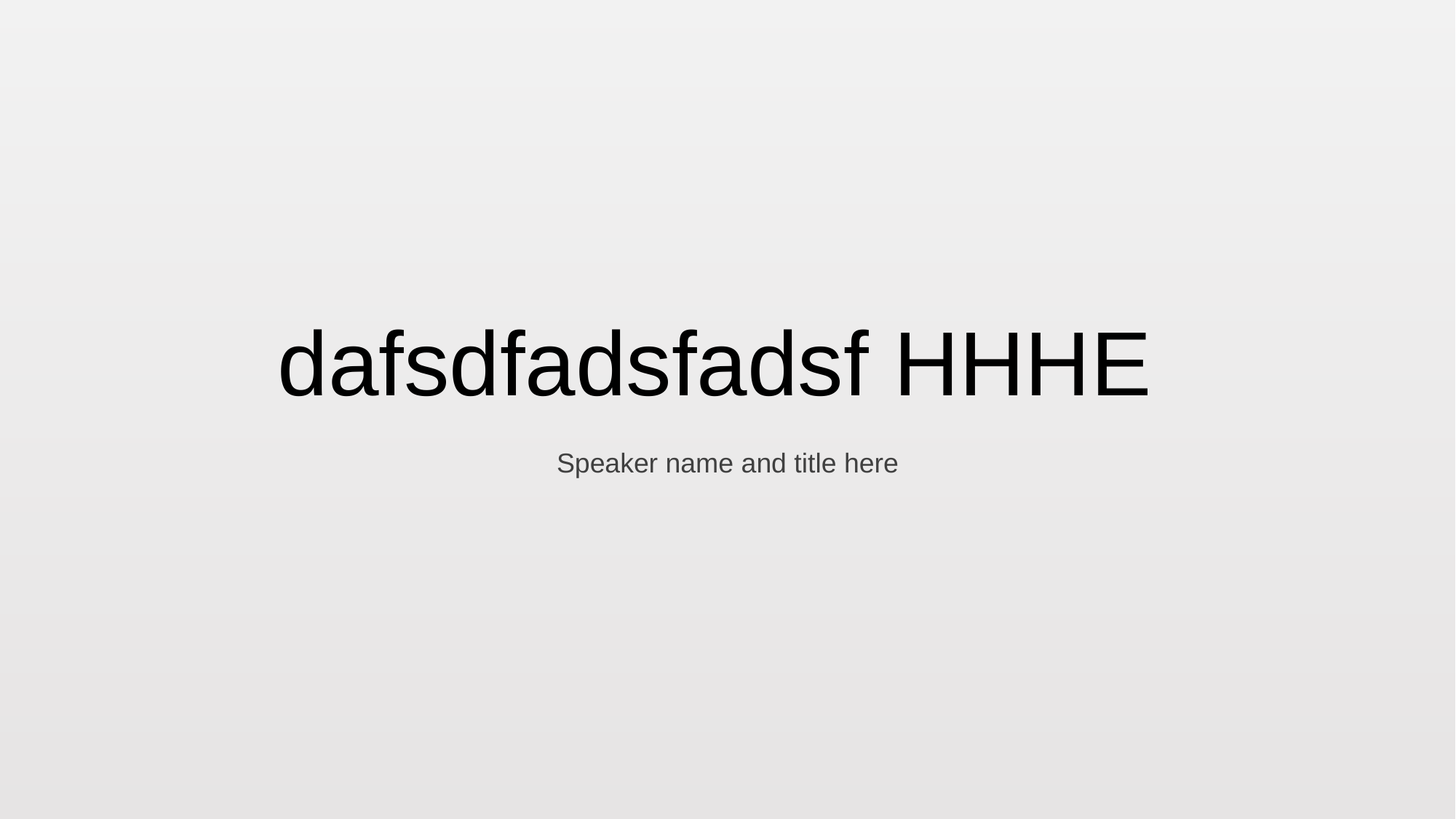

# dafsdfadsfadsf HHHE
Speaker name and title here